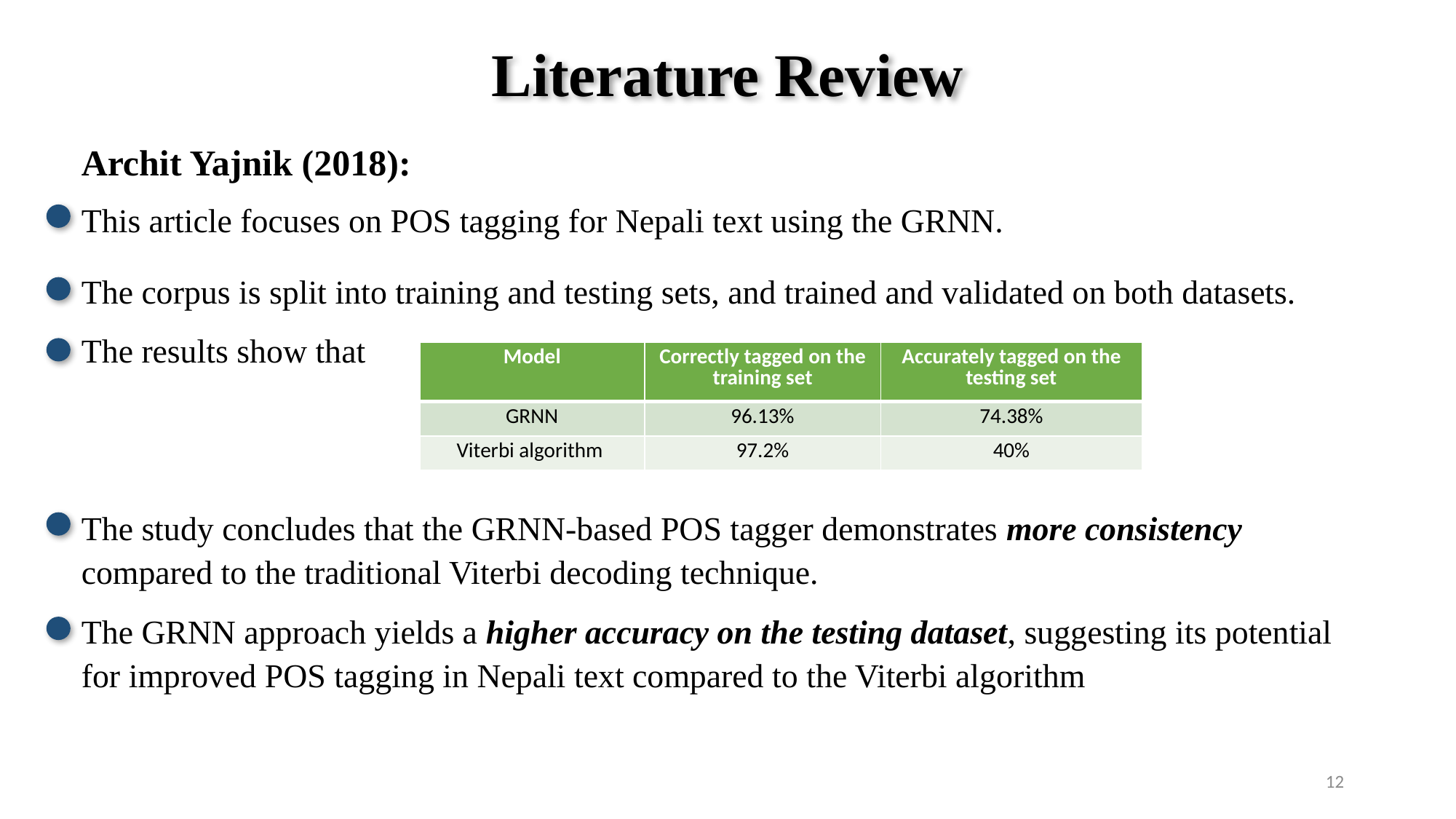

# Literature Review
Archit Yajnik (2018):
This article focuses on POS tagging for Nepali text using the GRNN.
The corpus is split into training and testing sets, and trained and validated on both datasets.
The results show that

The study concludes that the GRNN-based POS tagger demonstrates more consistency compared to the traditional Viterbi decoding technique.
The GRNN approach yields a higher accuracy on the testing dataset, suggesting its potential for improved POS tagging in Nepali text compared to the Viterbi algorithm

| Model | Correctly tagged on the training set | Accurately tagged on the testing set |
| --- | --- | --- |
| GRNN | 96.13% | 74.38% |
| Viterbi algorithm | 97.2% | 40% |

12